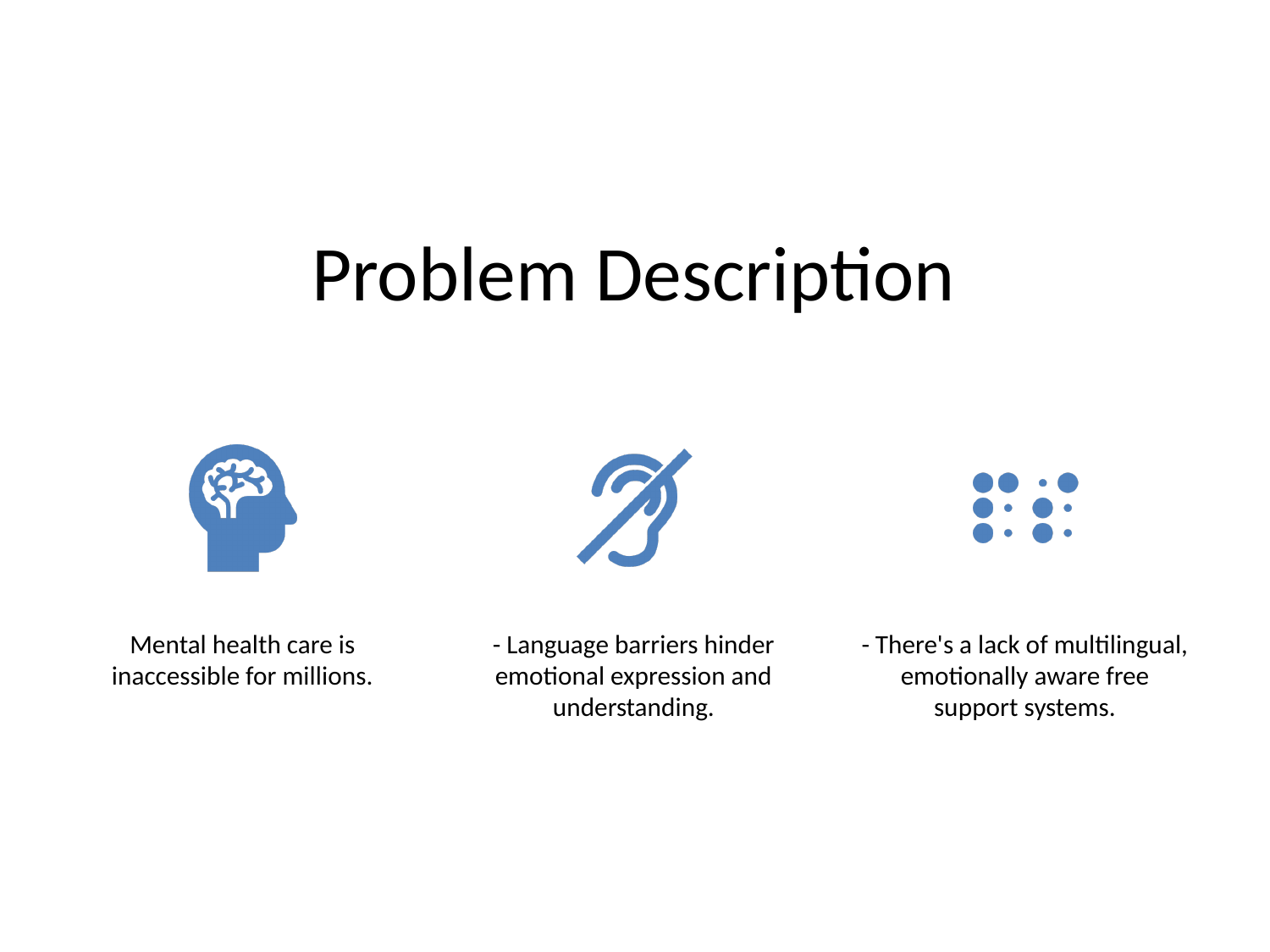

# Problem Description
Mental health care is inaccessible for millions.
- Language barriers hinder emotional expression and understanding.
- There's a lack of multilingual, emotionally aware free support systems.